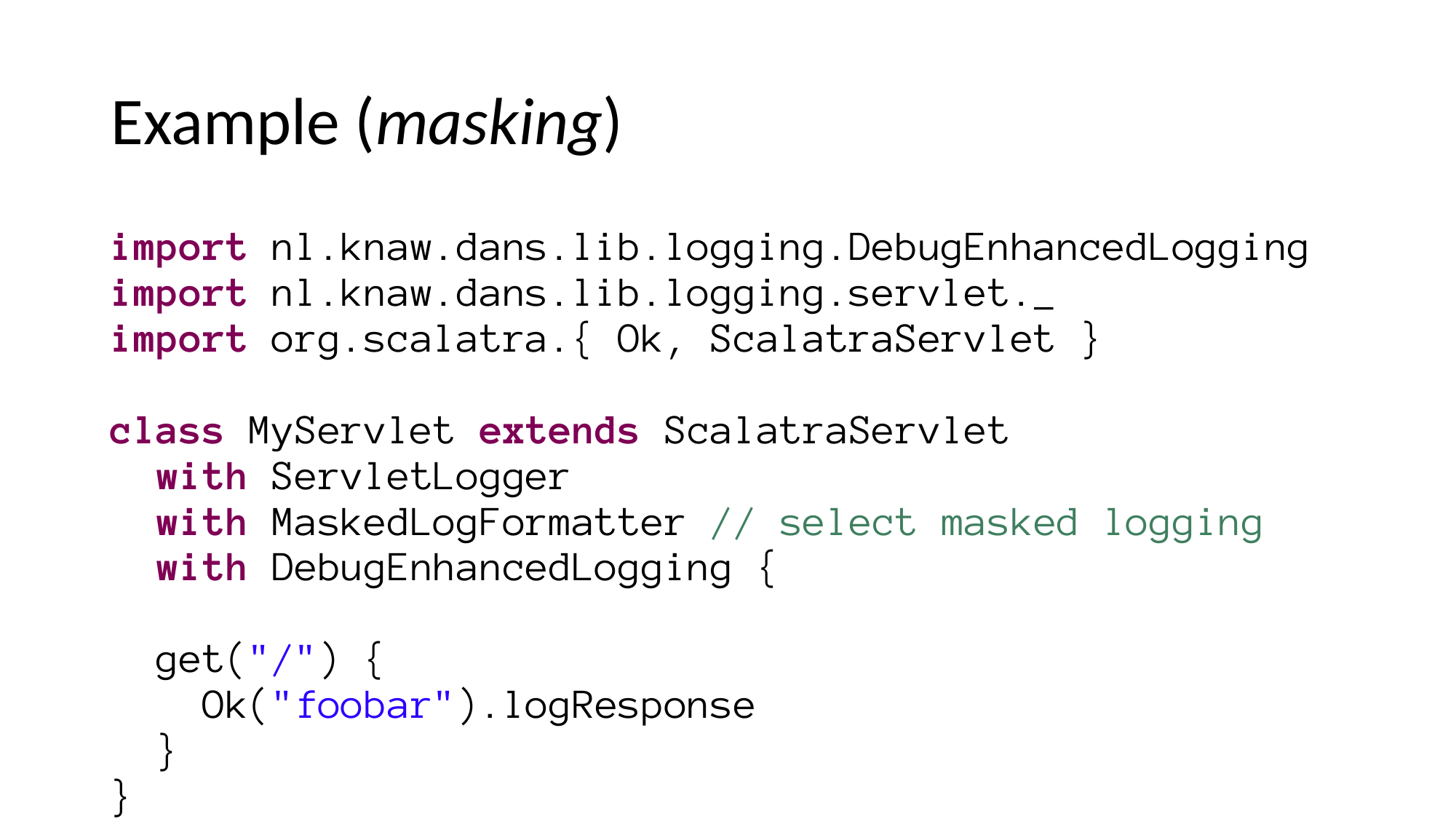

# Example (masking)
import nl.knaw.dans.lib.logging.DebugEnhancedLogging
import nl.knaw.dans.lib.logging.servlet._
import org.scalatra.{ Ok, ScalatraServlet }
class MyServlet extends ScalatraServlet
  with ServletLogger
  with MaskedLogFormatter // select masked logging
  with DebugEnhancedLogging {
  get("/") {
    Ok("foobar").logResponse
  }
}